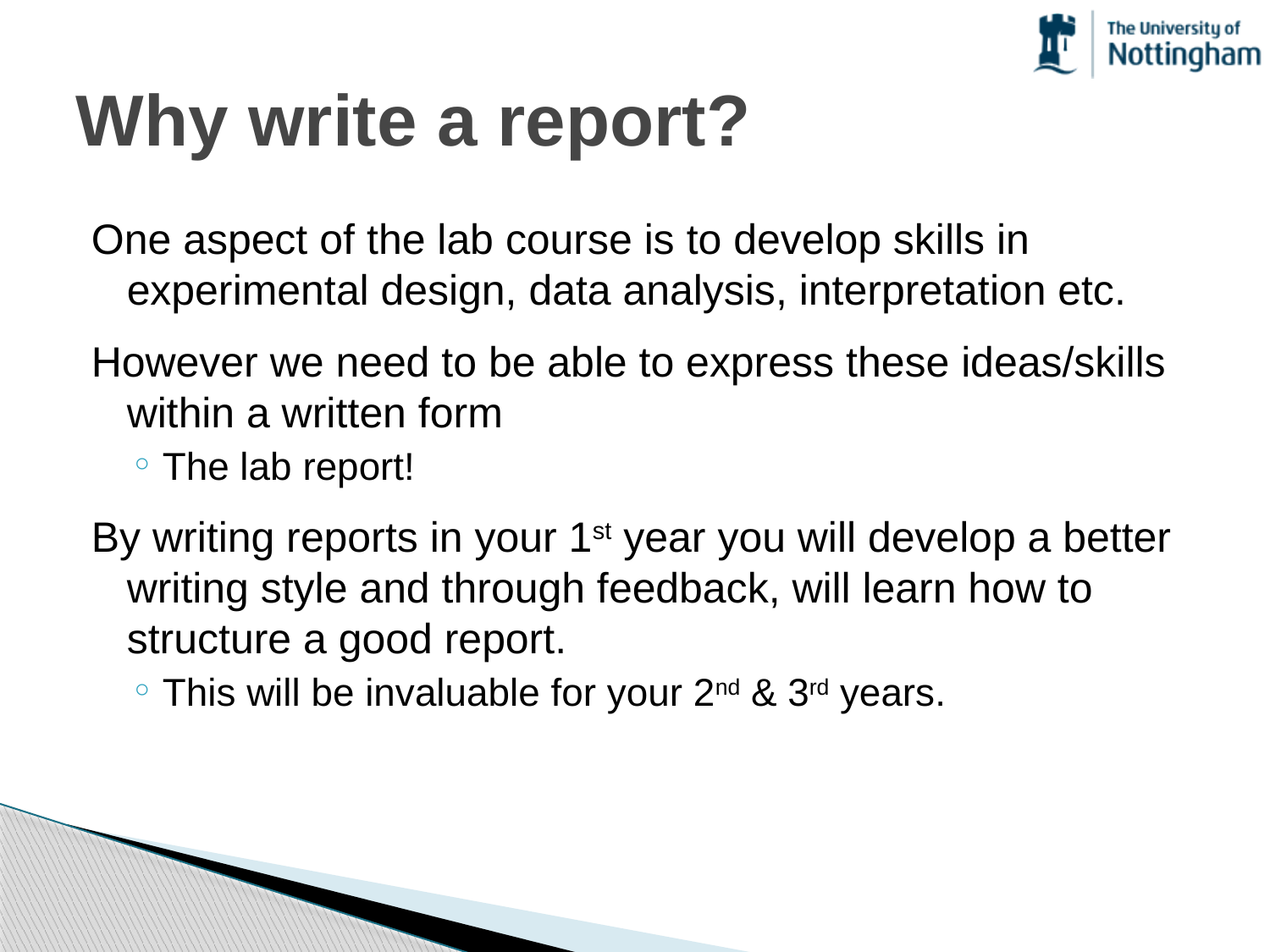

# Why write a report?
One aspect of the lab course is to develop skills in experimental design, data analysis, interpretation etc.
However we need to be able to express these ideas/skills within a written form
The lab report!
By writing reports in your 1st year you will develop a better writing style and through feedback, will learn how to structure a good report.
This will be invaluable for your 2nd & 3rd years.